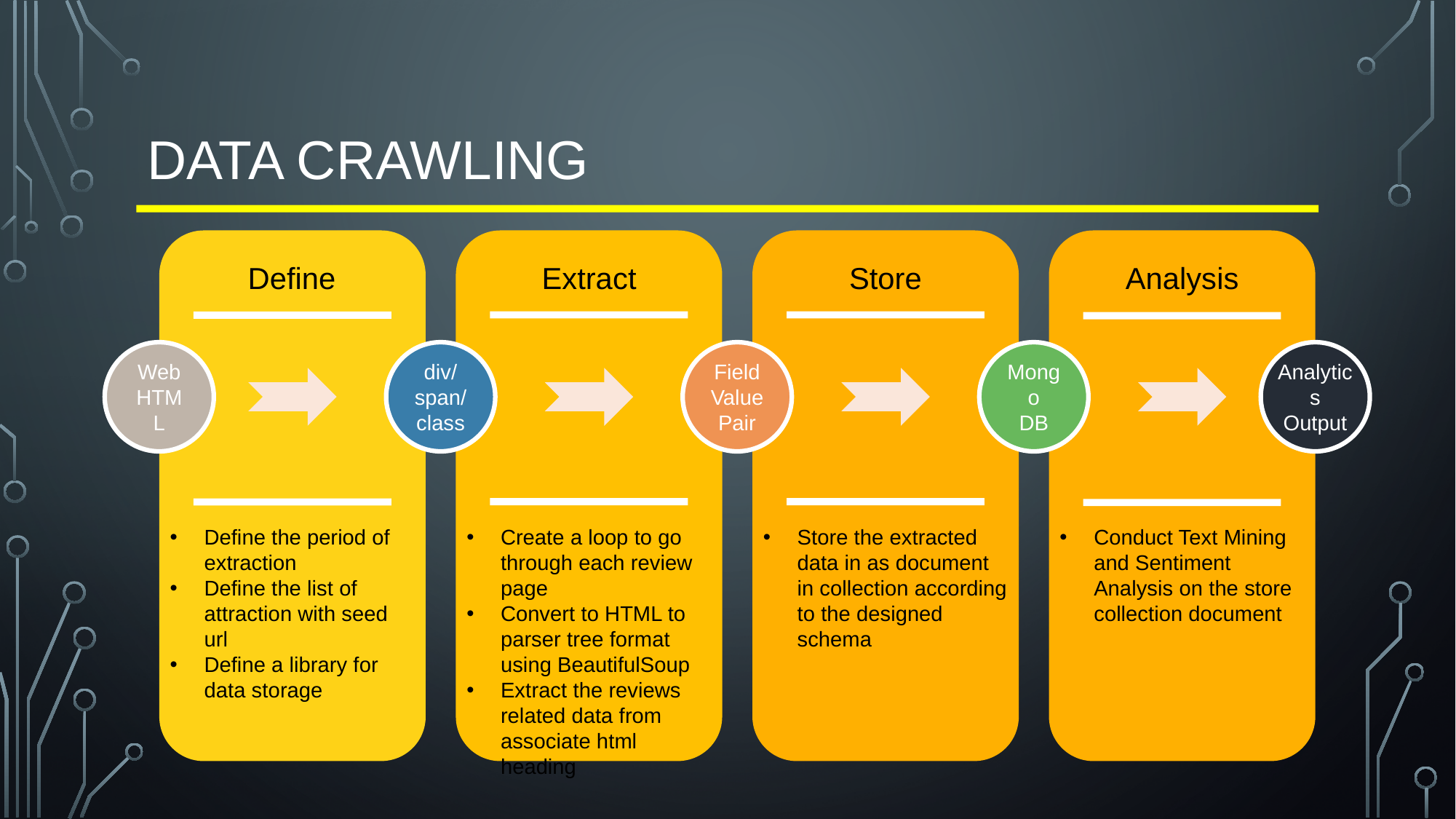

# Data crawling

Define
Extract
Store
Analysis

Web HTML
div/
span/
class
Field Value Pair
Mongo
DB
Analytics Output

Conduct Text Mining and Sentiment Analysis on the store collection document
Define the period of extraction
Define the list of attraction with seed url
Define a library for data storage
Create a loop to go through each review page
Convert to HTML to parser tree format using BeautifulSoup
Extract the reviews related data from associate html heading
Store the extracted data in as document in collection according to the designed schema